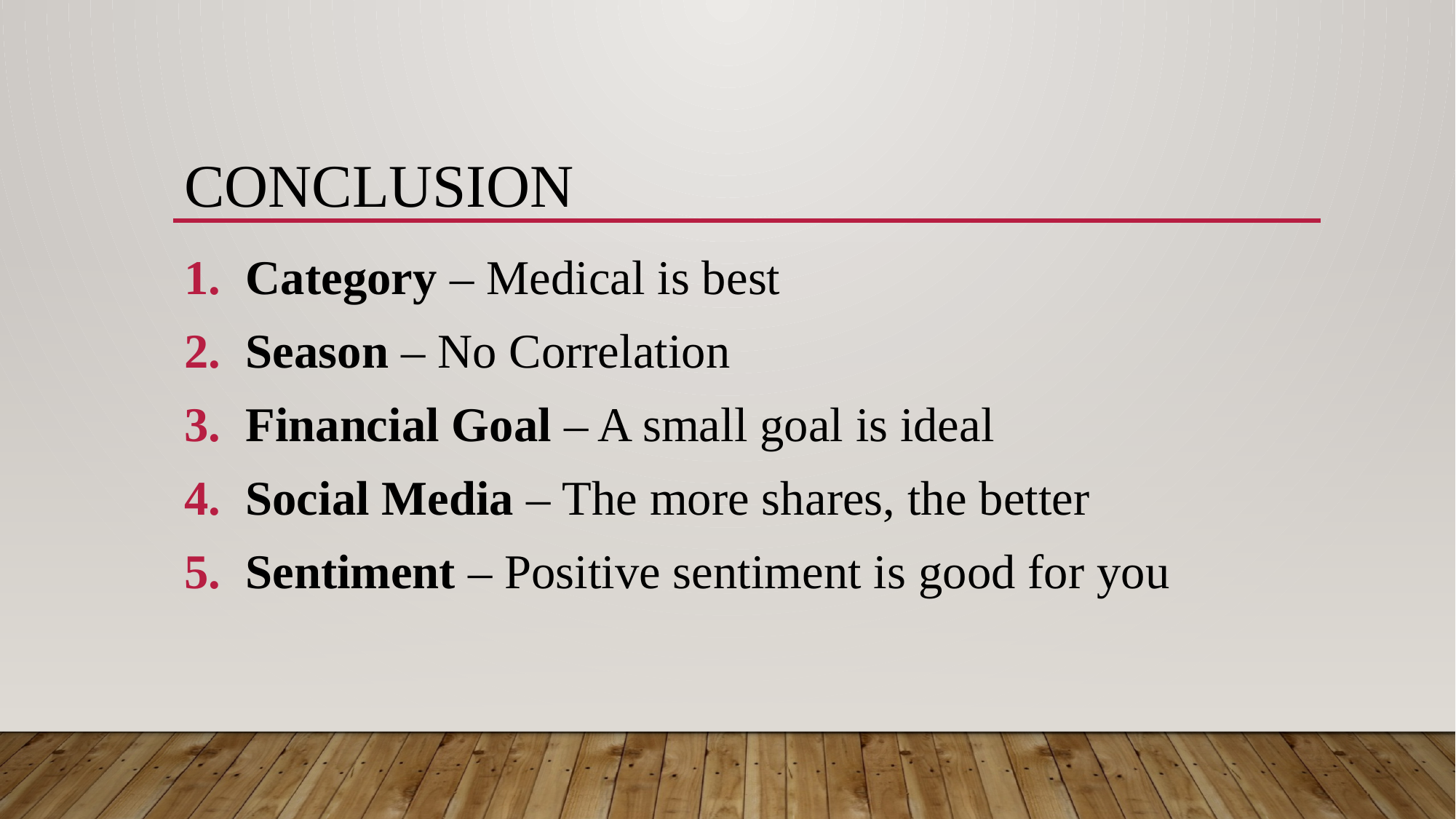

# Conclusion
Category – Medical is best
Season – No Correlation
Financial Goal – A small goal is ideal
Social Media – The more shares, the better
Sentiment – Positive sentiment is good for you